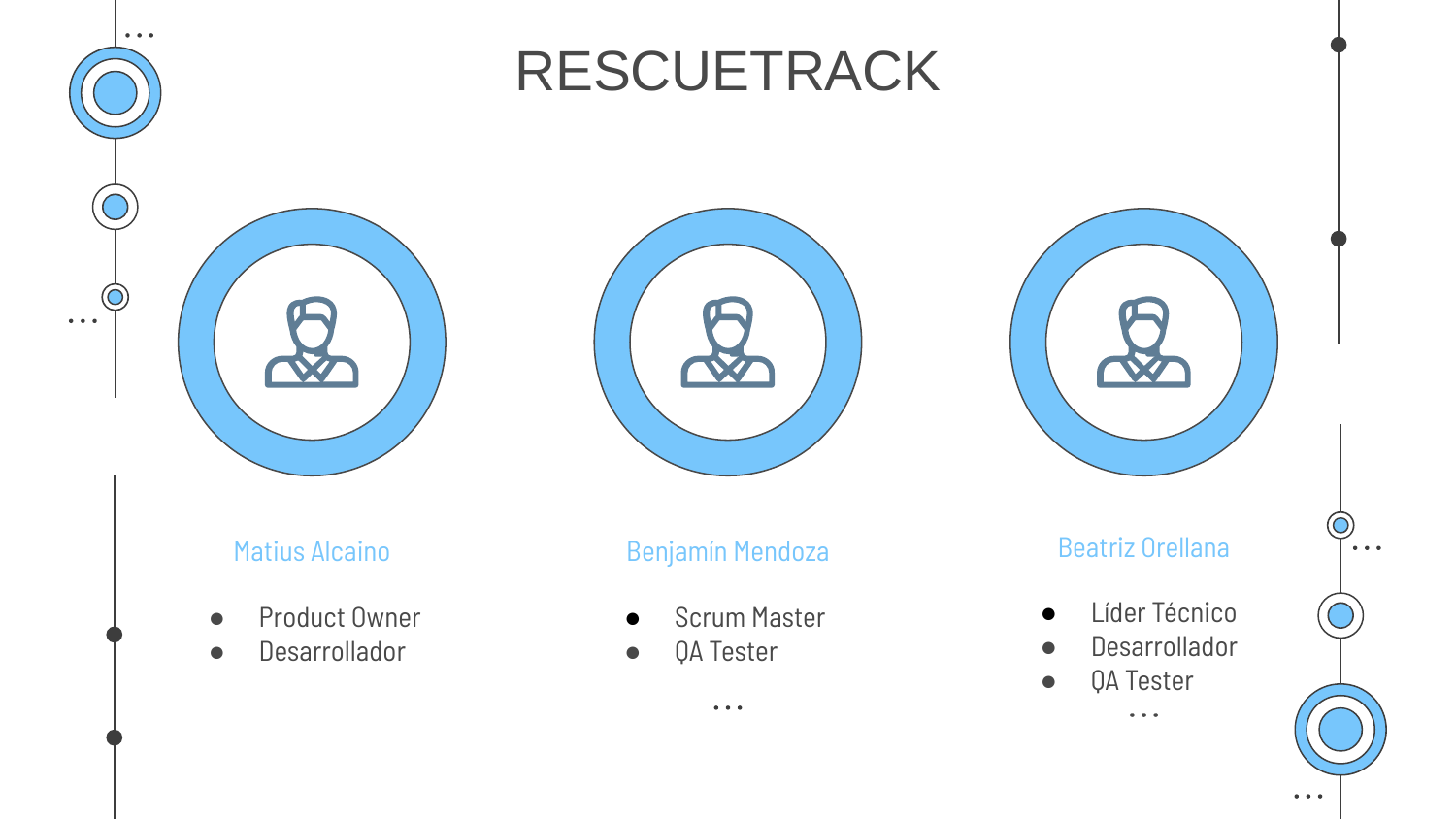

# RESCUETRACK

Beatriz Orellana
Matius Alcaino
Benjamín Mendoza
Líder Técnico
Desarrollador
QA Tester
Product Owner
Desarrollador
Scrum Master
QA Tester